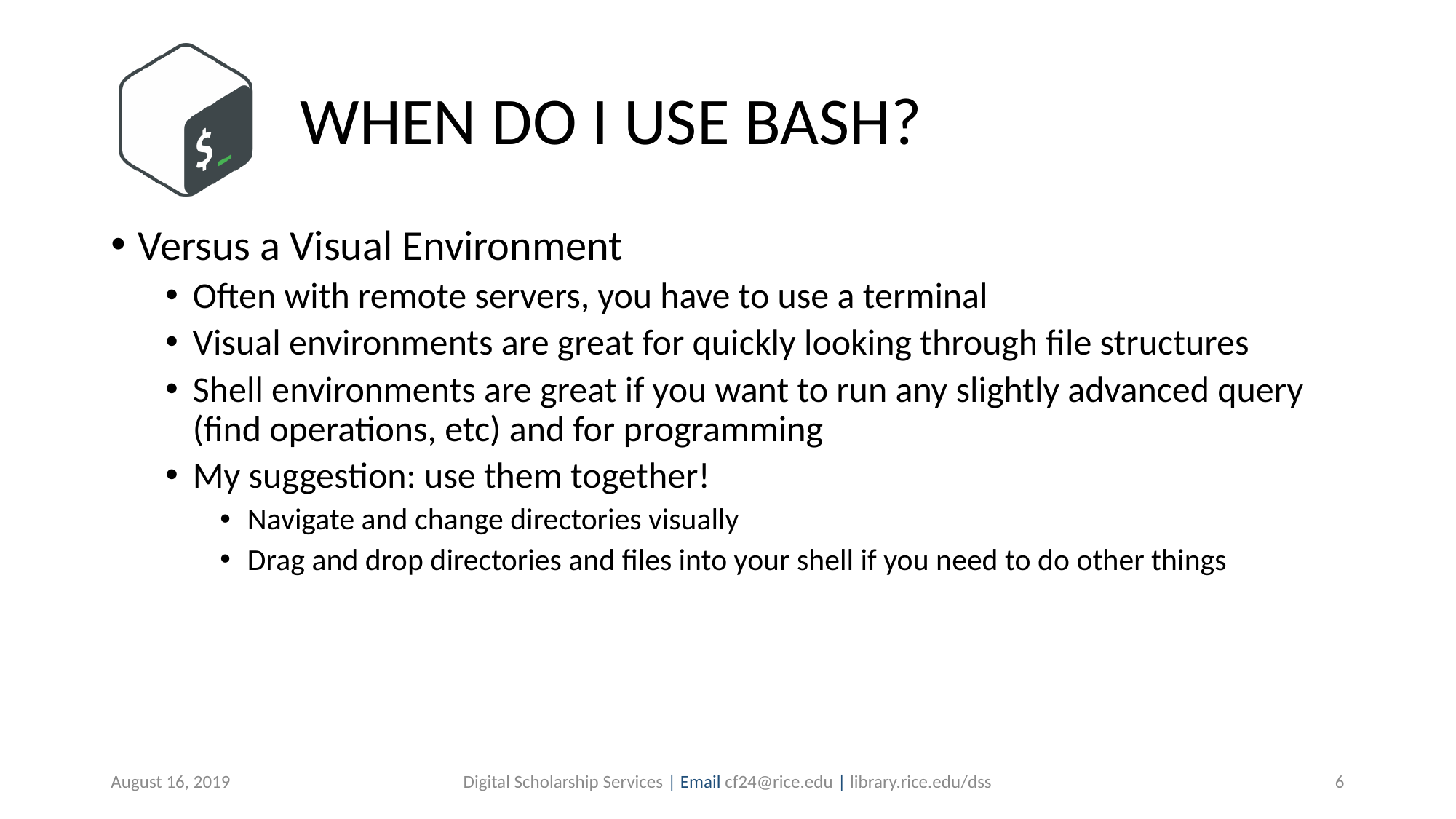

# WHEN DO I USE BASH?
Versus a Visual Environment
Often with remote servers, you have to use a terminal
Visual environments are great for quickly looking through file structures
Shell environments are great if you want to run any slightly advanced query (find operations, etc) and for programming
My suggestion: use them together!
Navigate and change directories visually
Drag and drop directories and files into your shell if you need to do other things
August 16, 2019
Digital Scholarship Services | Email cf24@rice.edu | library.rice.edu/dss
6